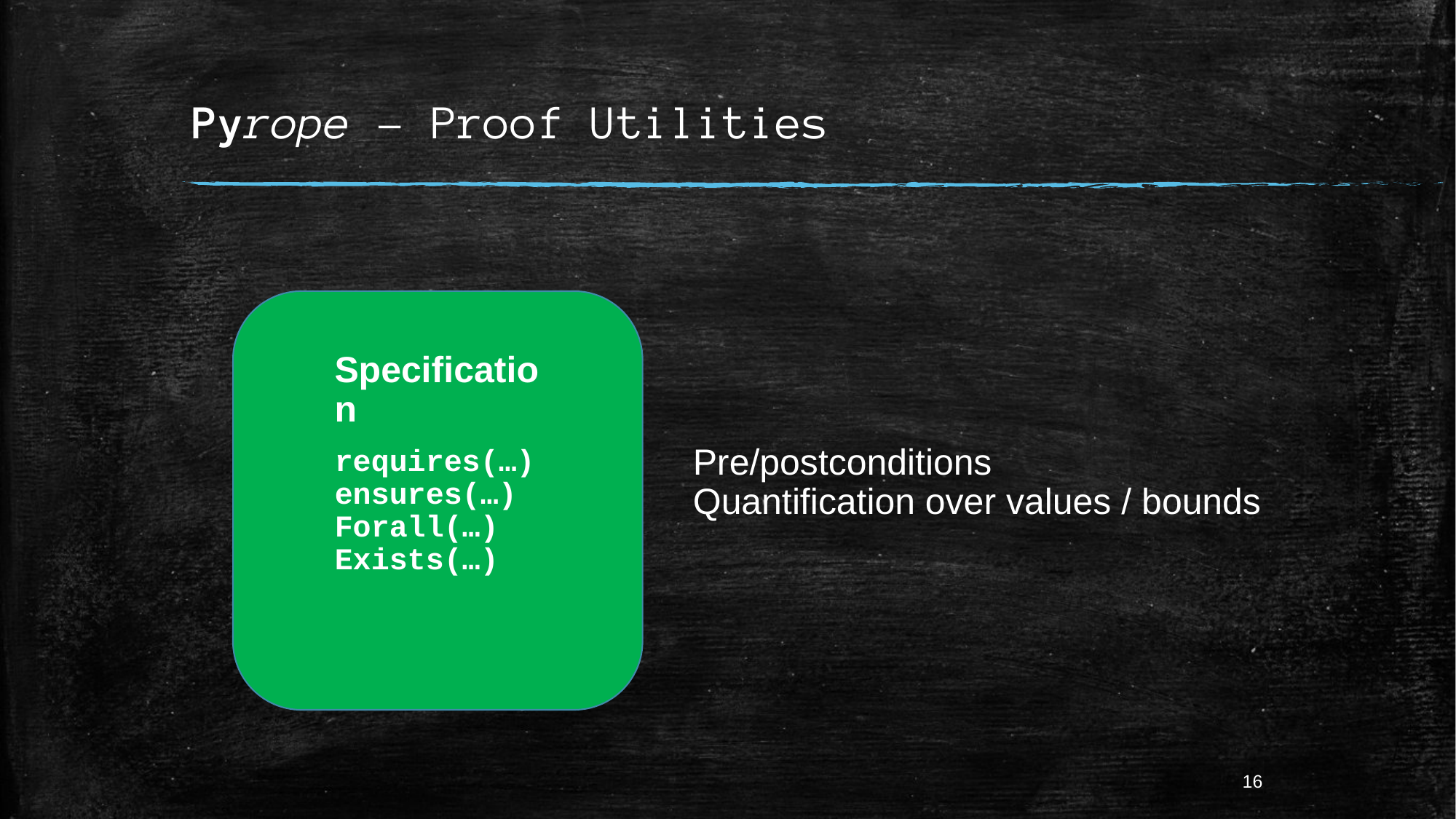

# Pyrope – Proof Utilities

Specification
Pre/postconditions
Quantification over values / bounds
requires(…)
ensures(…)
Forall(…)
Exists(…)
16